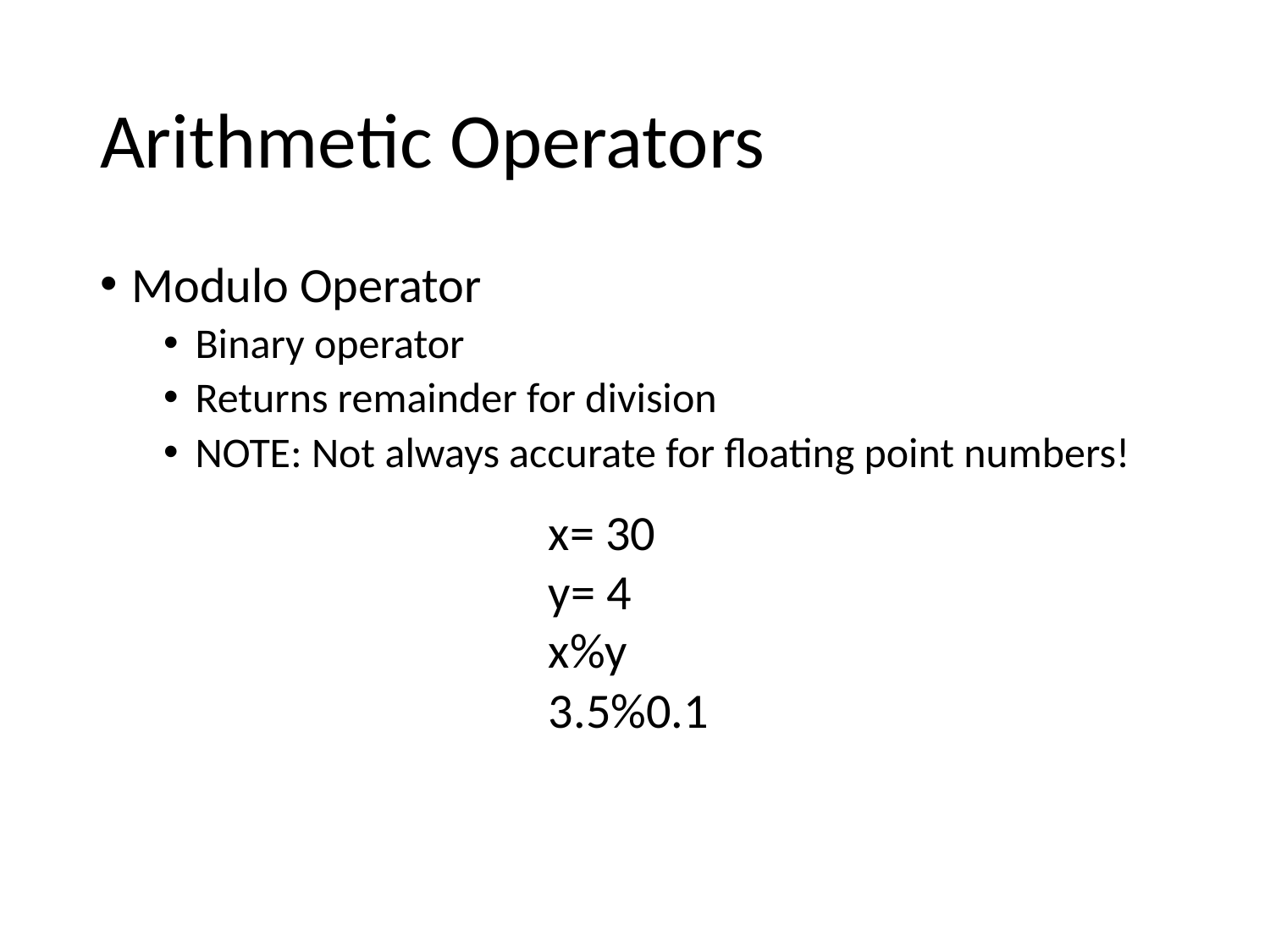

# Arithmetic Operators
Modulo Operator
Binary operator
Returns remainder for division
NOTE: Not always accurate for floating point numbers!

x= 30
y= 4
x%y
3.5%0.1